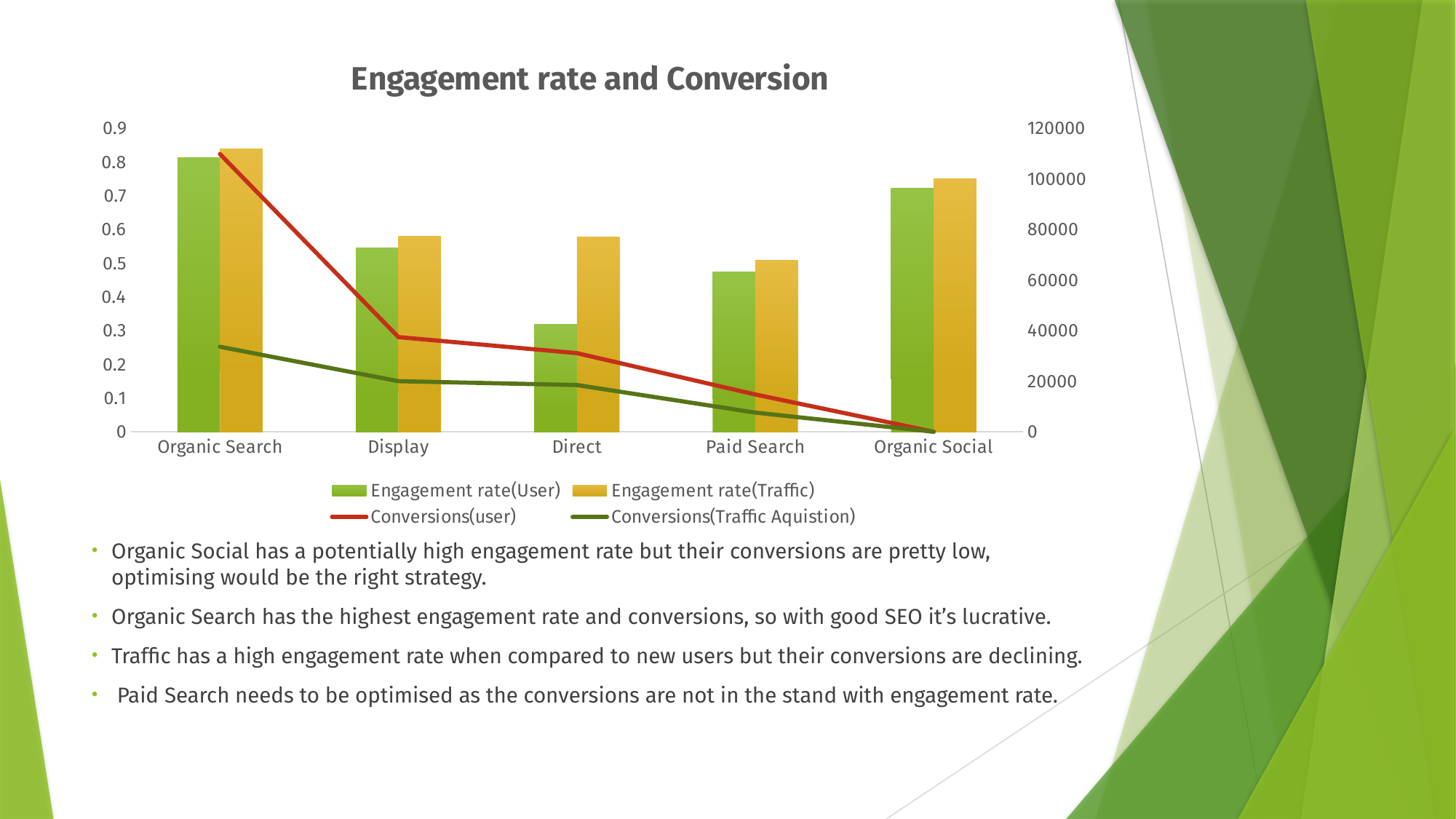

### Chart: Engagement rate and Conversion

| Category | Engagement rate(User) | Engagement rate(Traffic) | Conversions(user) | Conversions(Traffic Aquistion) |
|---|---|---|---|---|
| Organic Search | 0.81368 | 0.838661 | 109801.0 | 33612.0 |
| Display | 0.544457 | 0.580199 | 37434.0 | 20031.0 |
| Direct | 0.318808 | 0.578593 | 31093.0 | 18496.0 |
| Paid Search | 0.474284 | 0.508544 | 14770.0 | 7595.0 |
| Organic Social | 0.722222 | 0.75 | 27.0 | 19.0 |
Organic Social has a potentially high engagement rate but their conversions are pretty low, optimising would be the right strategy.
Organic Search has the highest engagement rate and conversions, so with good SEO it’s lucrative.
Traffic has a high engagement rate when compared to new users but their conversions are declining.
 Paid Search needs to be optimised as the conversions are not in the stand with engagement rate.